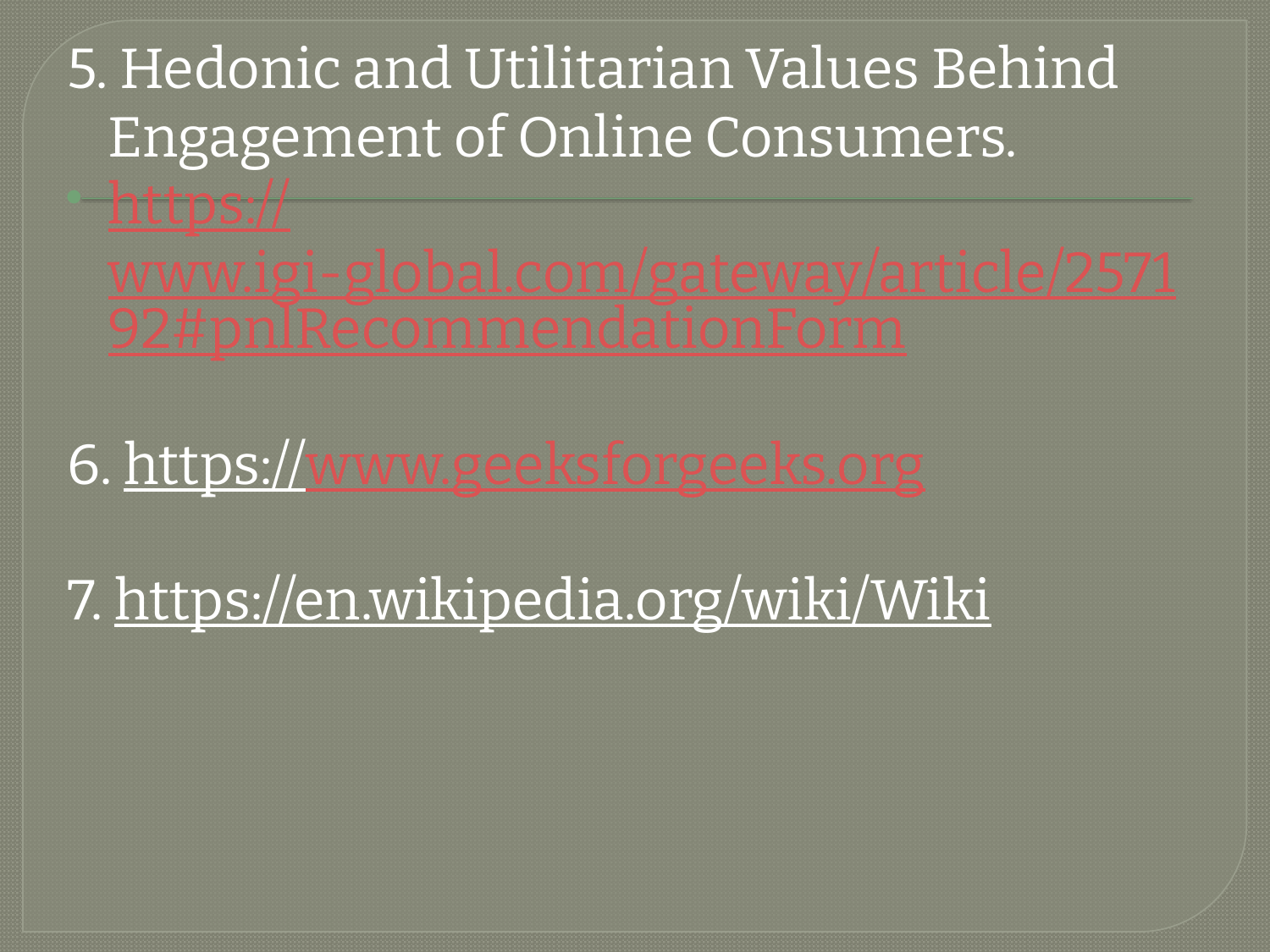

5. Hedonic and Utilitarian Values Behind Engagement of Online Consumers.
https://www.igi-global.com/gateway/article/257192#pnlRecommendationForm

6. https://www.geeksforgeeks.org

7. https://en.wikipedia.org/wiki/Wiki